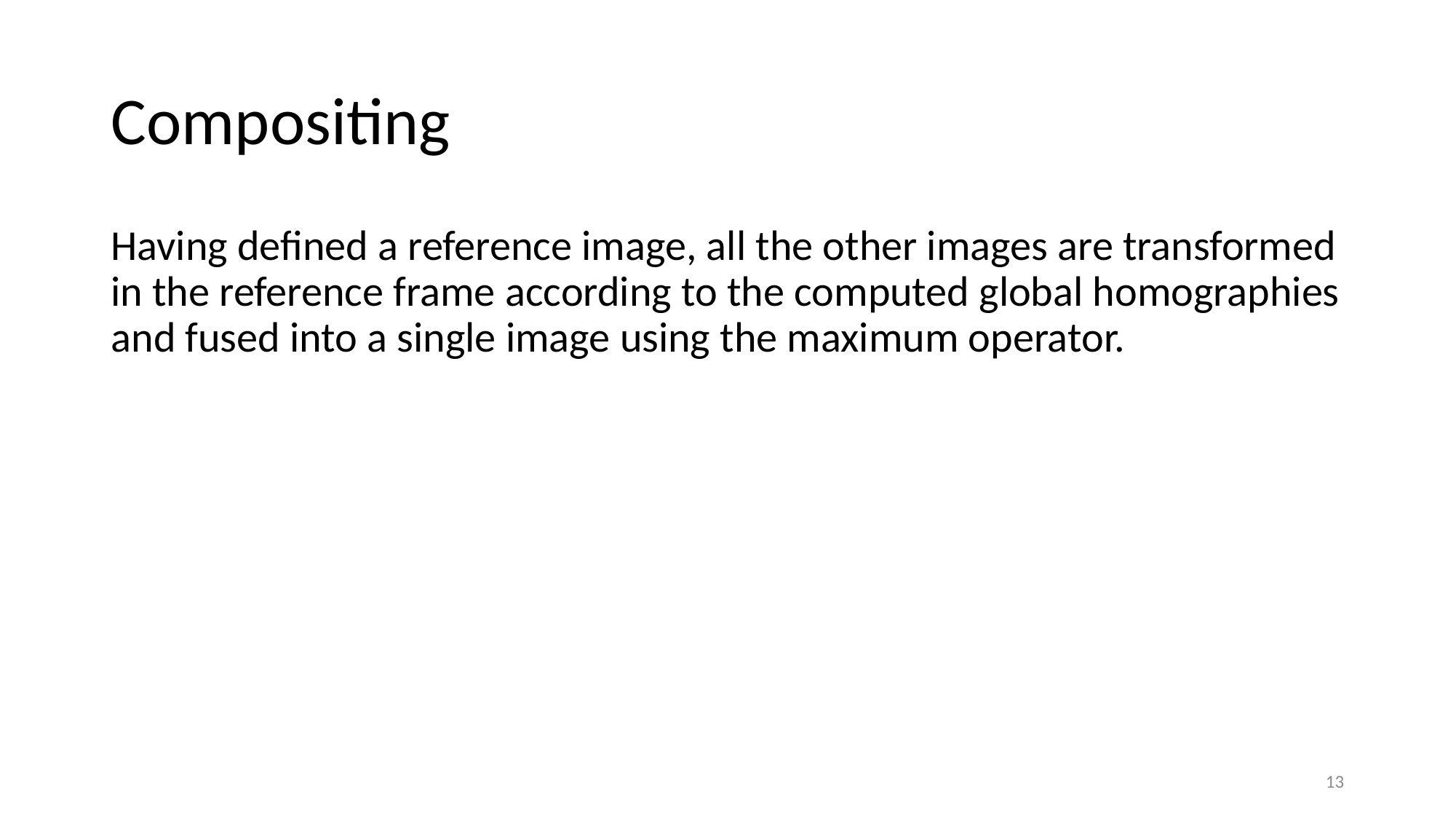

# Compositing
Having defined a reference image, all the other images are transformed in the reference frame according to the computed global homographies and fused into a single image using the maximum operator.
13